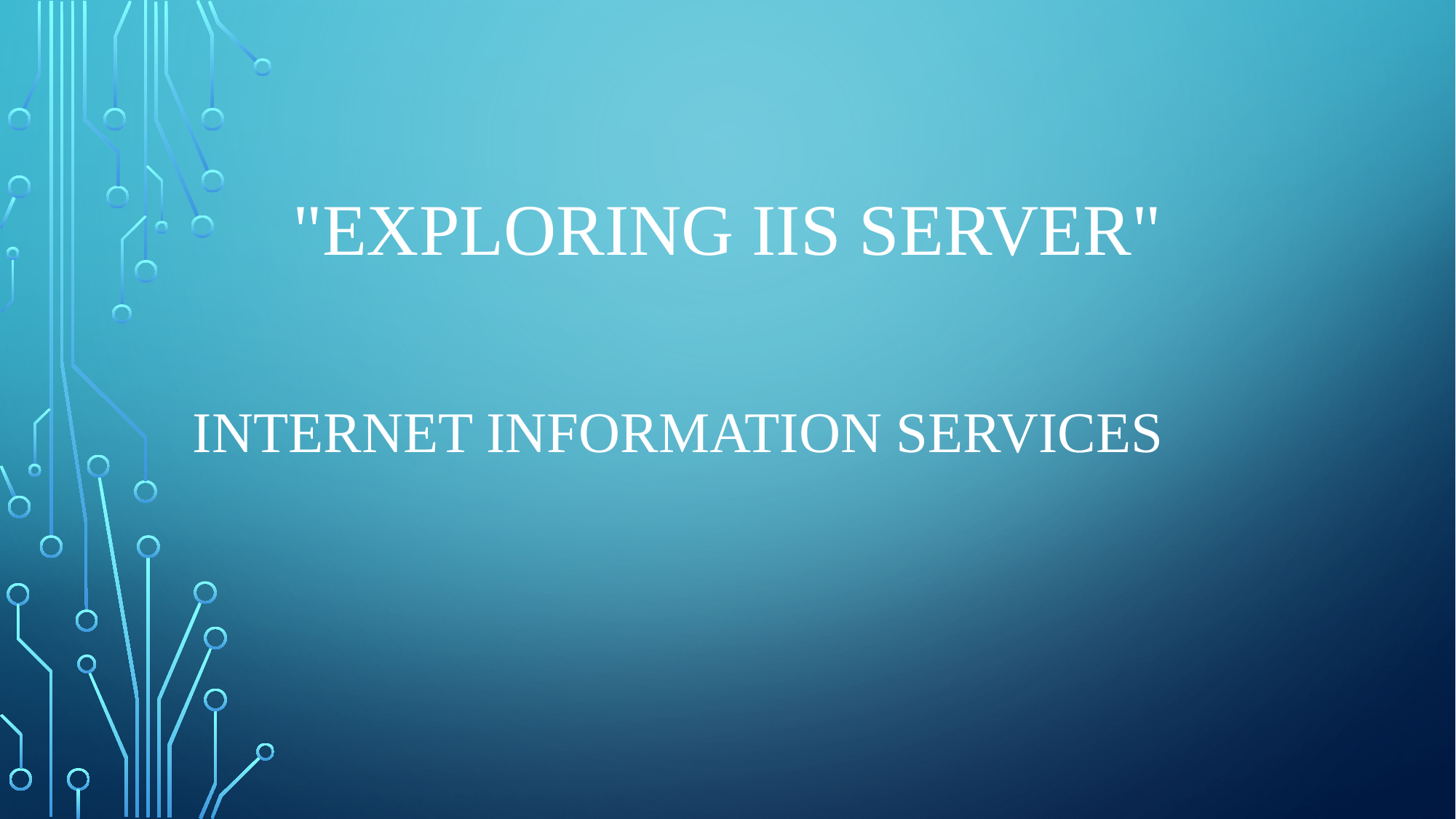

# "Exploring IIS Server"
Internet Information Services